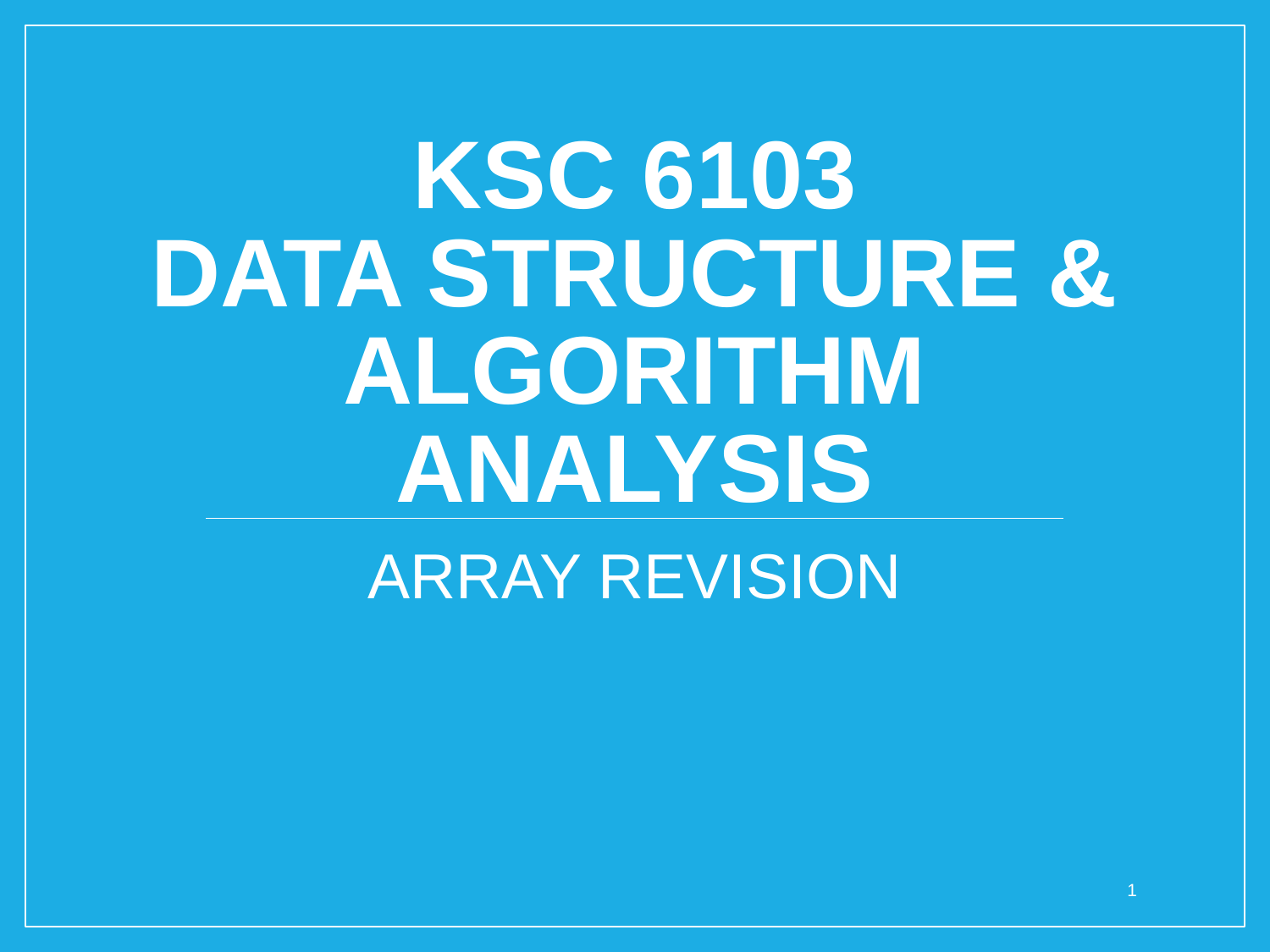

# KSC 6103 Data Structure & algorithm analysis
ARRAY REVISION
1